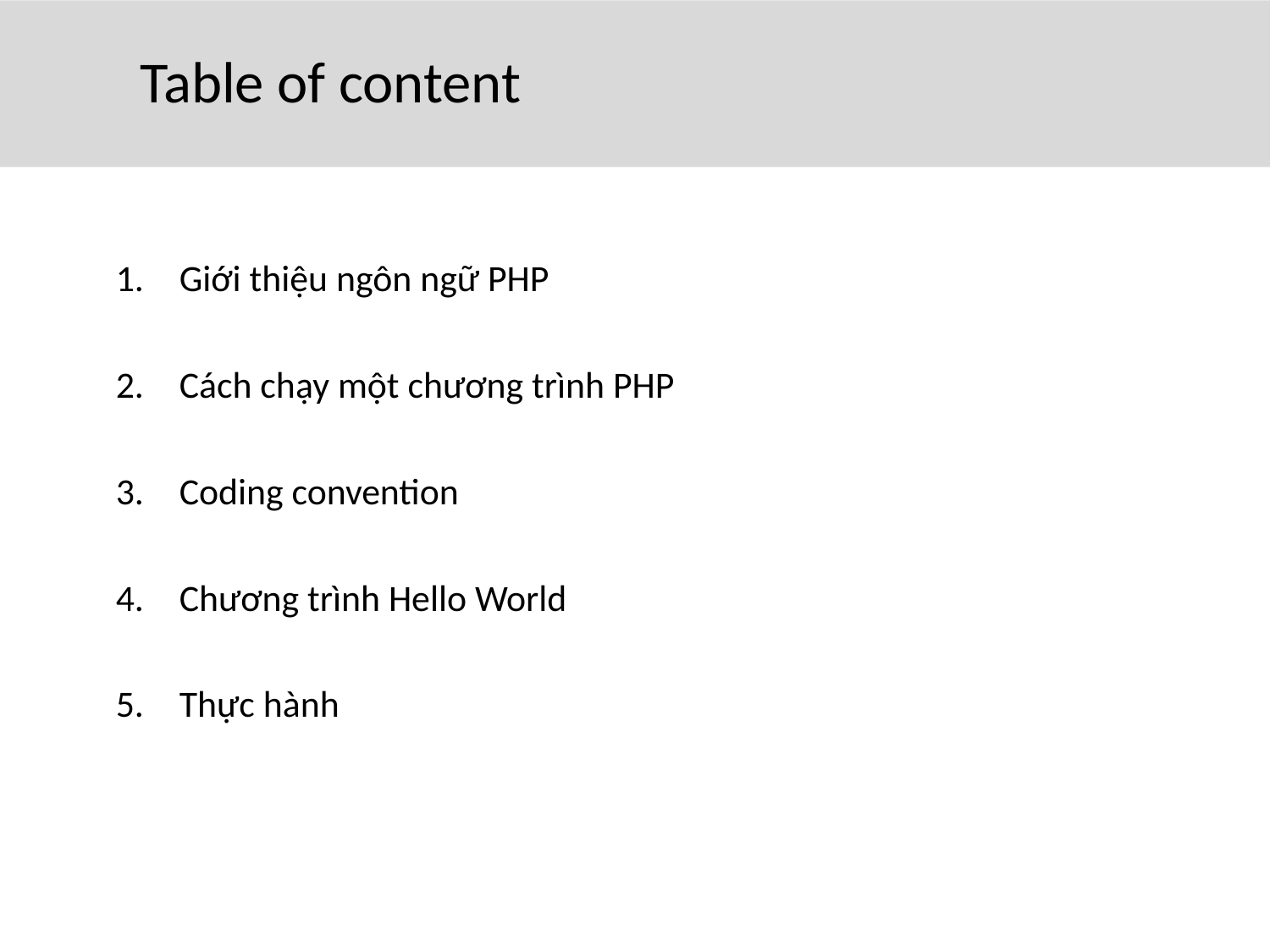

# Table of content
Giới thiệu ngôn ngữ PHP

Cách chạy một chương trình PHP

Coding convention

Chương trình Hello World

Thực hành